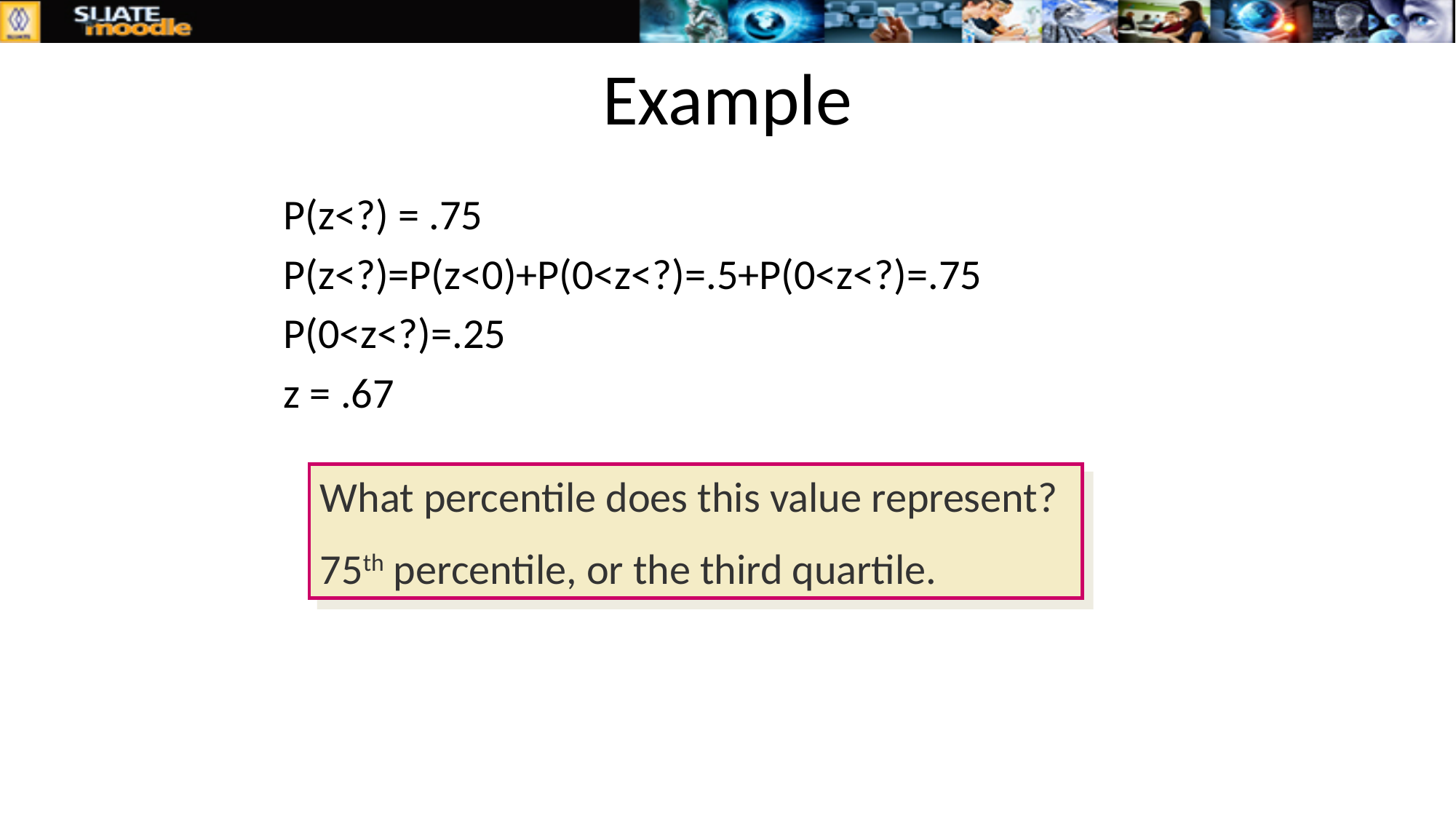

# Example
P(z<?) = .75
P(z<?)=P(z<0)+P(0<z<?)=.5+P(0<z<?)=.75
P(0<z<?)=.25
z = .67
What percentile does this value represent?
75th percentile, or the third quartile.